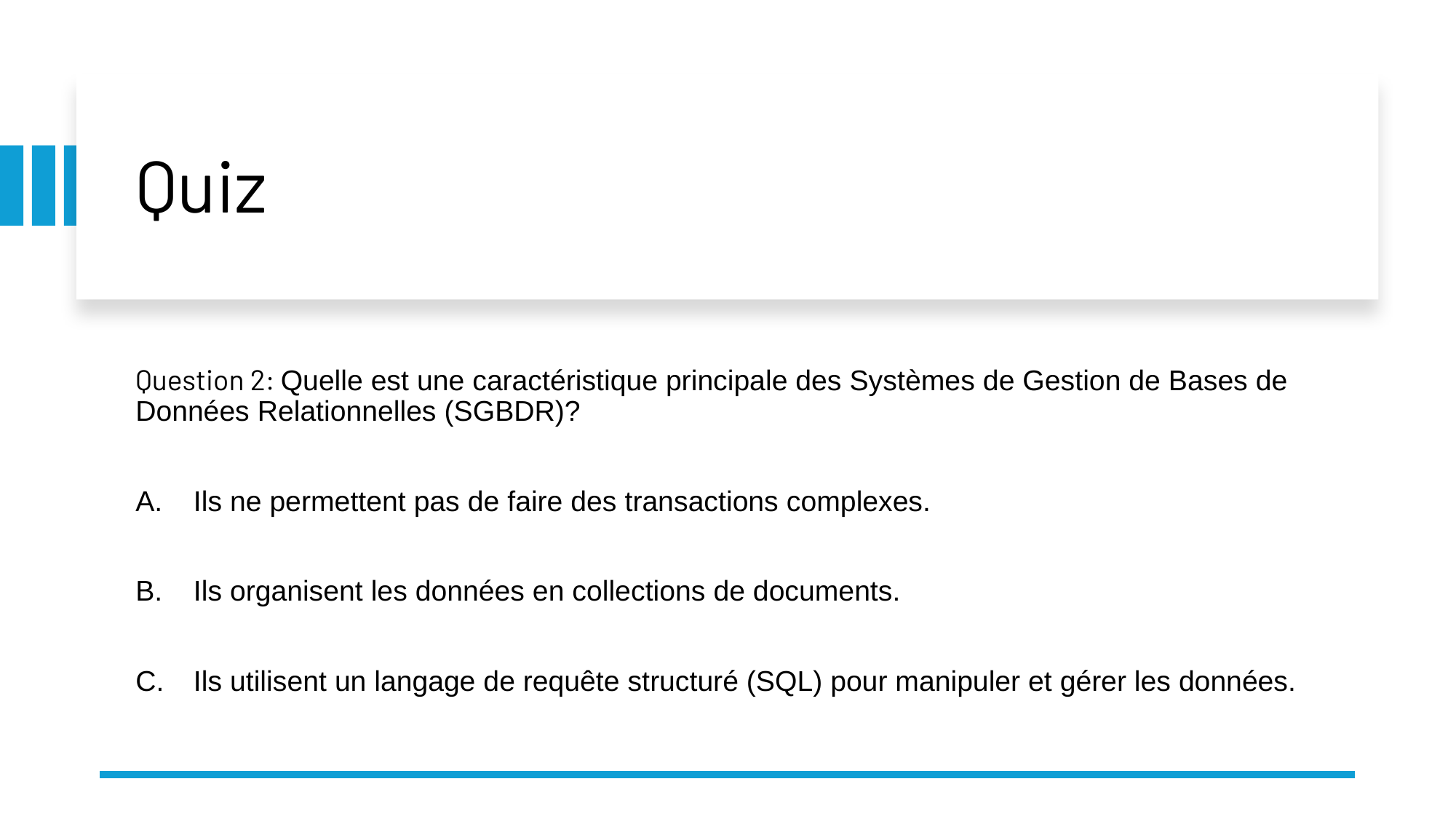

# Quiz

Question 2: Quelle est une caractéristique principale des Systèmes de Gestion de Bases de Données Relationnelles (SGBDR)?

Ils ne permettent pas de faire des transactions complexes.

Ils organisent les données en collections de documents.

Ils utilisent un langage de requête structuré (SQL) pour manipuler et gérer les données.